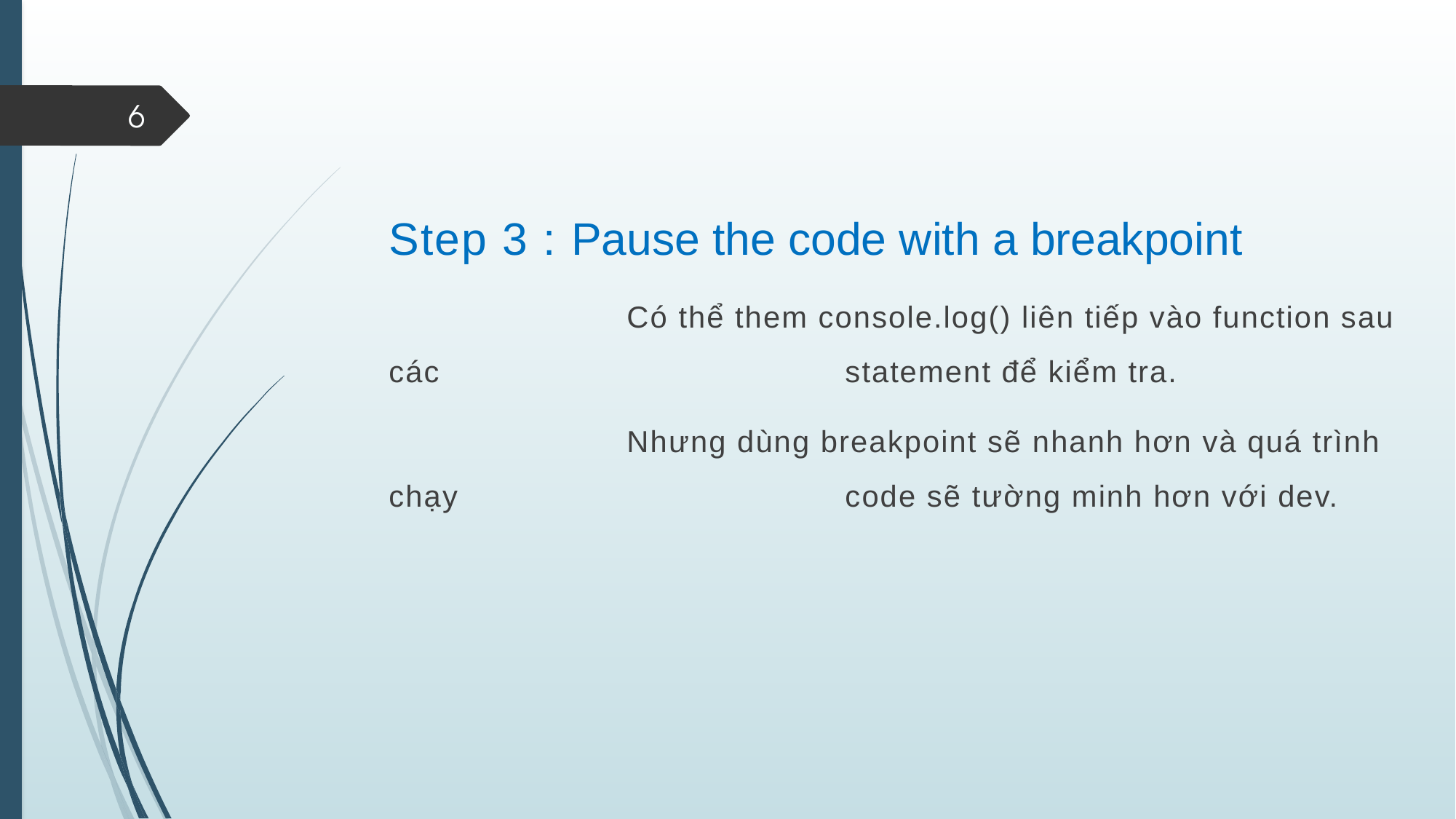

6
Step 3 : Pause the code with a breakpoint
		  Có thể them console.log() liên tiếp vào function sau các 				  statement để kiểm tra.
		  Nhưng dùng breakpoint sẽ nhanh hơn và quá trình chạy 				  code sẽ tường minh hơn với dev.